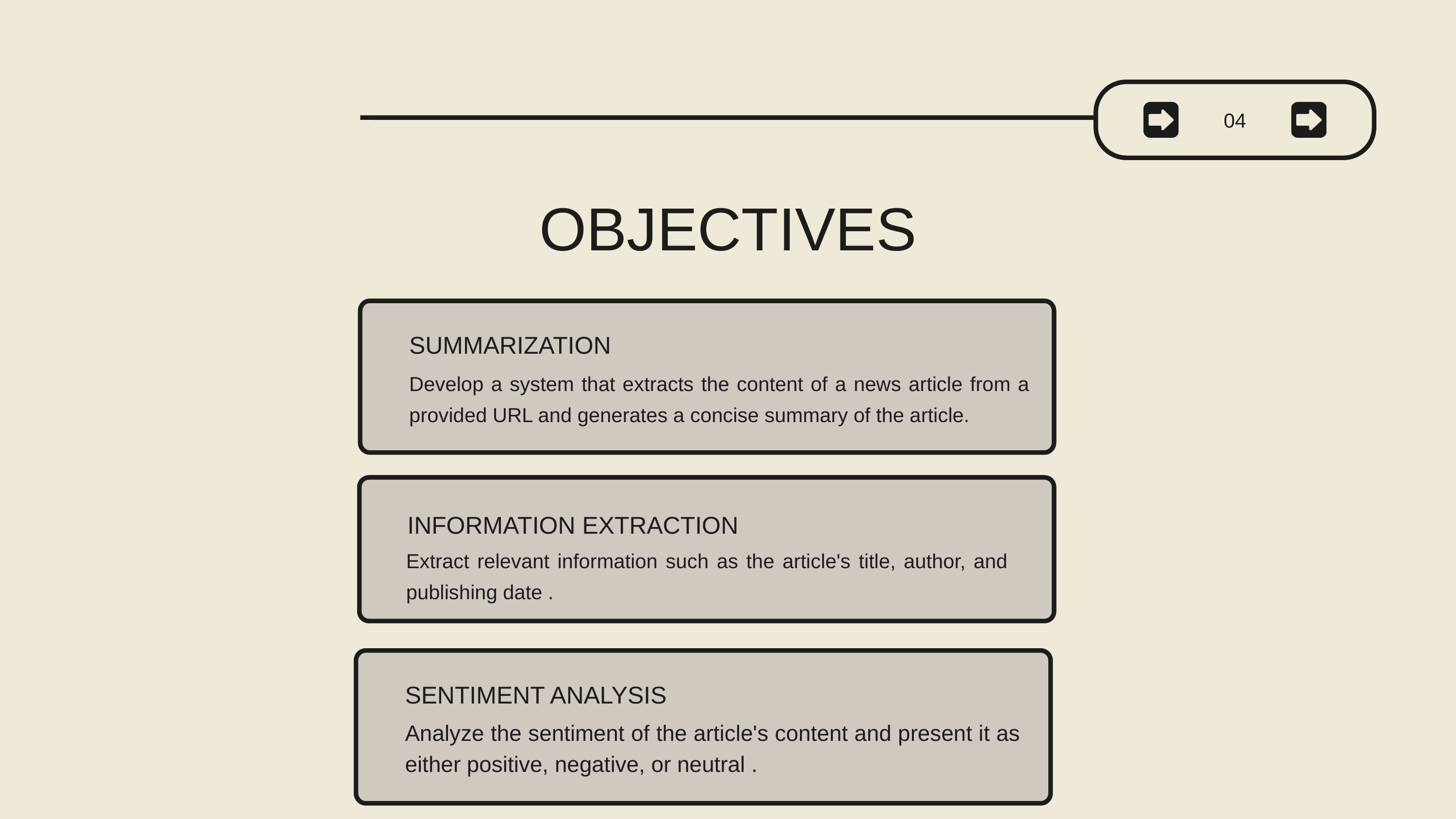

04

OBJECTIVES

SUMMARIZATION
Develop a system that extracts the content of a news article from a provided URL and generates a concise summary of the article.

INFORMATION EXTRACTION
Extract relevant information such as the article's title, author, and publishing date .

SENTIMENT ANALYSIS
Analyze the sentiment of the article's content and present it as either positive, negative, or neutral .